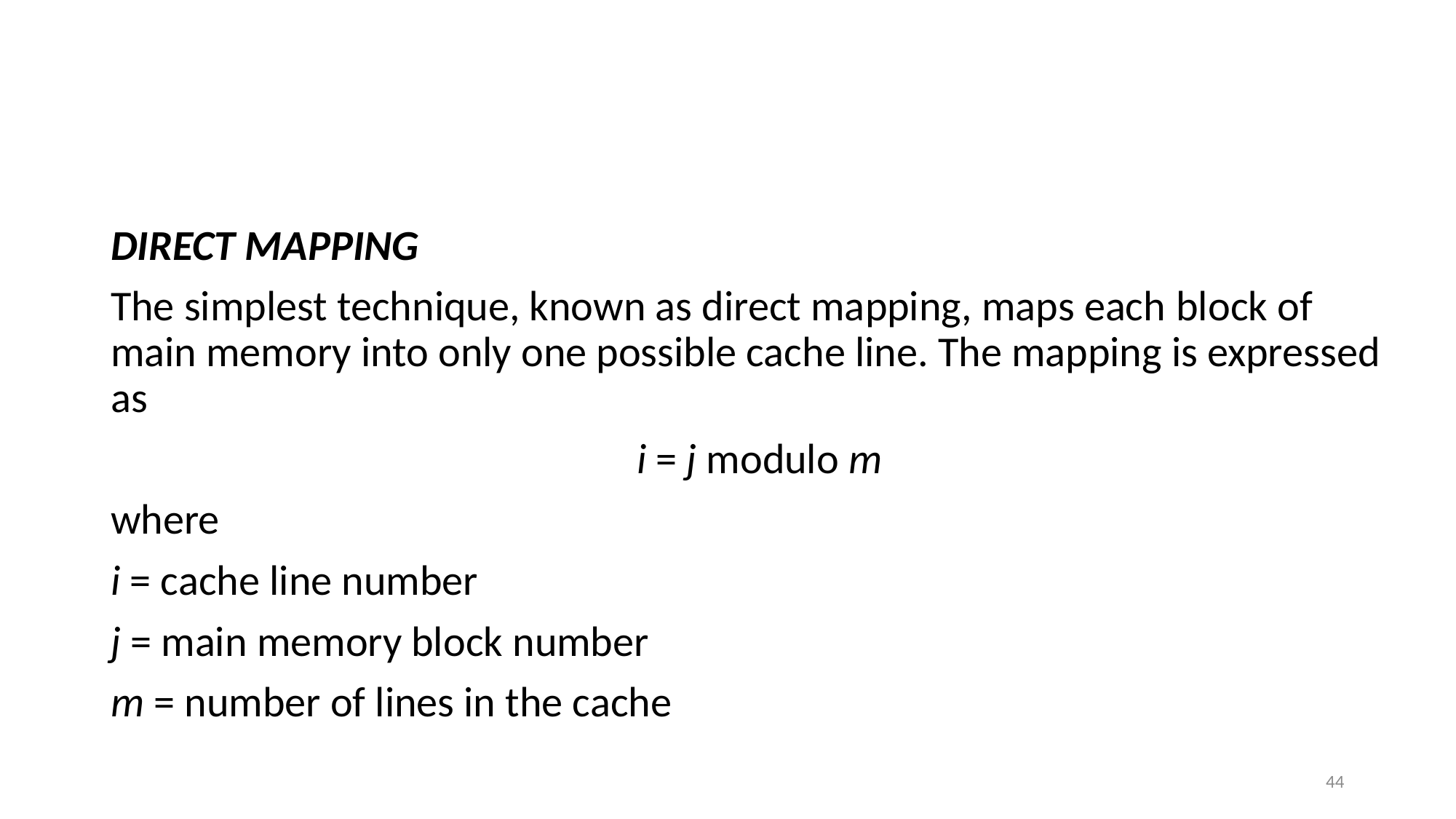

DIRECT MAPPING
The simplest technique, known as direct mapping, maps each block of main memory into only one possible cache line. The mapping is expressed as
i = j modulo m
where
i = cache line number
j = main memory block number
m = number of lines in the cache
44